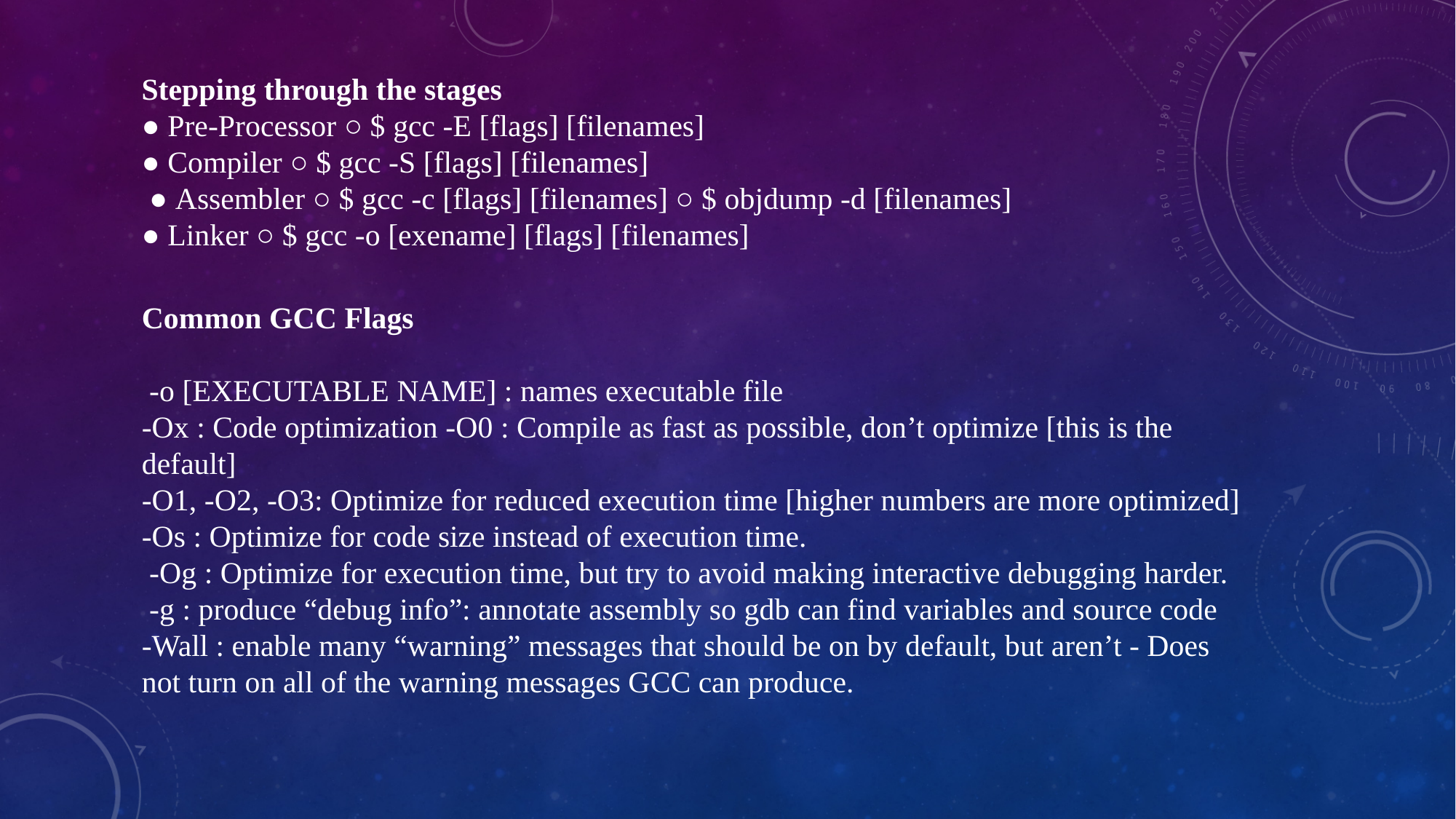

Stepping through the stages
● Pre-Processor ○ $ gcc -E [flags] [filenames]
● Compiler ○ $ gcc -S [flags] [filenames]
 ● Assembler ○ $ gcc -c [flags] [filenames] ○ $ objdump -d [filenames]
● Linker ○ $ gcc -o [exename] [flags] [filenames]
Common GCC Flags

 -o [EXECUTABLE NAME] : names executable file
-Ox : Code optimization -O0 : Compile as fast as possible, don’t optimize [this is the default]
-O1, -O2, -O3: Optimize for reduced execution time [higher numbers are more optimized] -Os : Optimize for code size instead of execution time.
 -Og : Optimize for execution time, but try to avoid making interactive debugging harder.
 -g : produce “debug info”: annotate assembly so gdb can find variables and source code
-Wall : enable many “warning” messages that should be on by default, but aren’t - Does not turn on all of the warning messages GCC can produce.